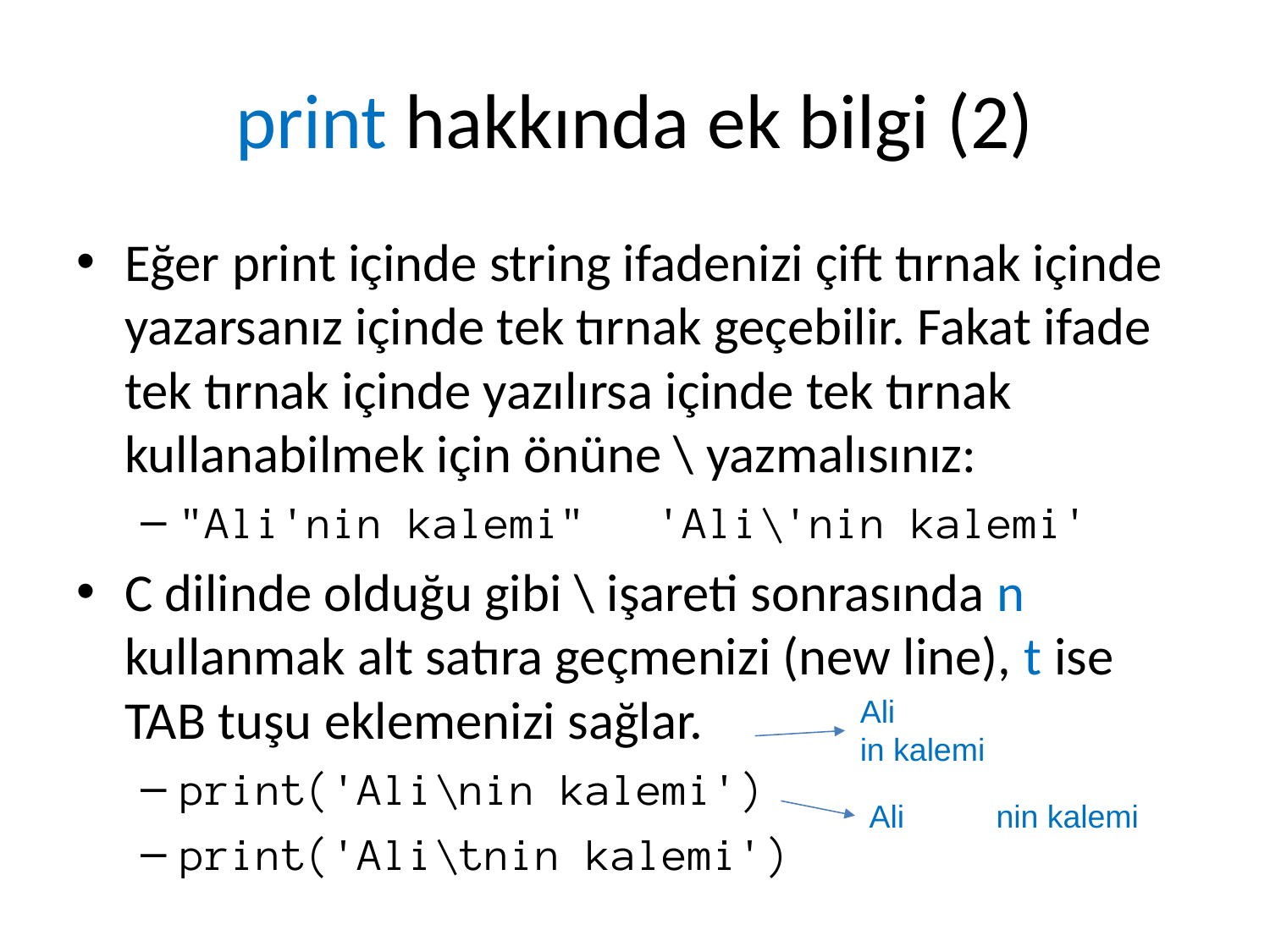

# print hakkında ek bilgi (2)
Eğer print içinde string ifadenizi çift tırnak içinde yazarsanız içinde tek tırnak geçebilir. Fakat ifade tek tırnak içinde yazılırsa içinde tek tırnak kullanabilmek için önüne \ yazmalısınız:
"Ali'nin kalemi" 	'Ali\'nin kalemi'
C dilinde olduğu gibi \ işareti sonrasında n kullanmak alt satıra geçmenizi (new line), t ise TAB tuşu eklemenizi sağlar.
print('Ali\nin kalemi')
print('Ali\tnin kalemi')
Ali
in kalemi
Ali	nin kalemi